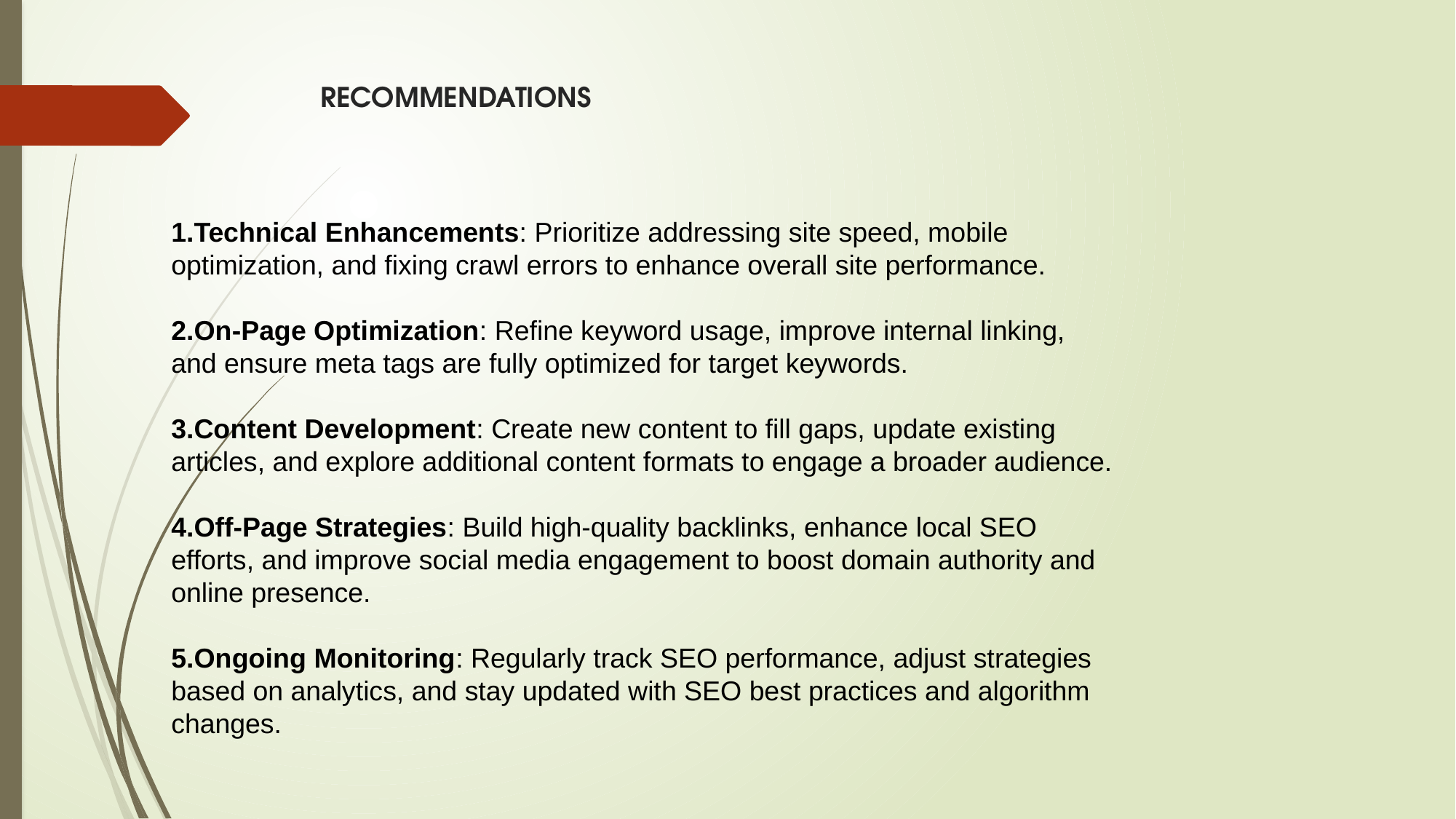

# RECOMMENDATIONS
1.Technical Enhancements: Prioritize addressing site speed, mobile optimization, and fixing crawl errors to enhance overall site performance.

2.On-Page Optimization: Refine keyword usage, improve internal linking,
and ensure meta tags are fully optimized for target keywords.

3.Content Development: Create new content to fill gaps, update existing articles, and explore additional content formats to engage a broader audience.

4.Off-Page Strategies: Build high-quality backlinks, enhance local SEO efforts, and improve social media engagement to boost domain authority and online presence.

5.Ongoing Monitoring: Regularly track SEO performance, adjust strategies based on analytics, and stay updated with SEO best practices and algorithm changes.